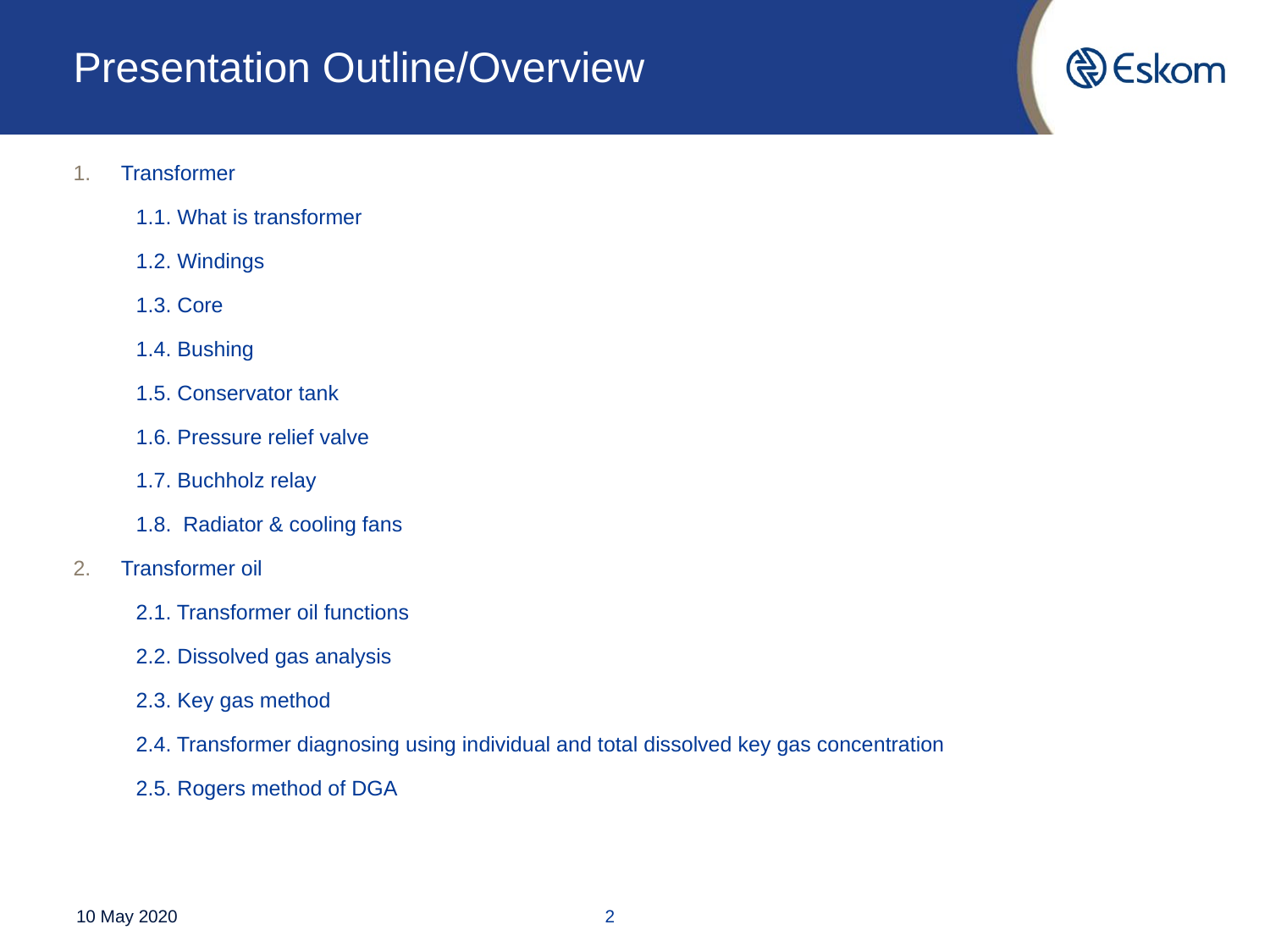

# Presentation Outline/Overview
Transformer
1.1. What is transformer
1.2. Windings
1.3. Core
1.4. Bushing
1.5. Conservator tank
1.6. Pressure relief valve
1.7. Buchholz relay
1.8.  Radiator & cooling fans
Transformer oil
2.1. Transformer oil functions
2.2. Dissolved gas analysis
2.3. Key gas method
2.4. Transformer diagnosing using individual and total dissolved key gas concentration
2.5. Rogers method of DGA

10 May 2020
2